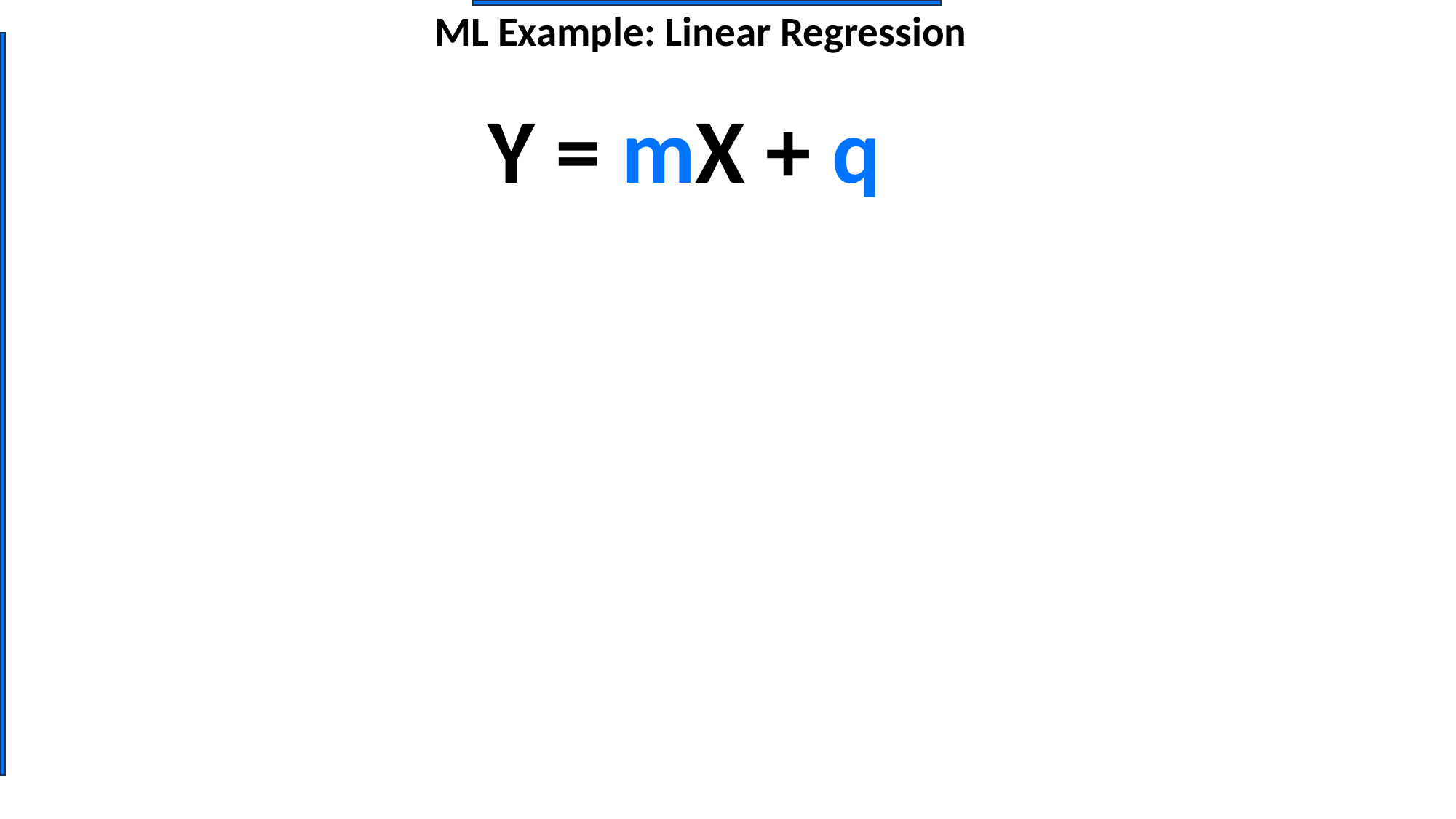

# ML Example: Linear Regression

Y = mX + q
Machine Learning
Deep Learning